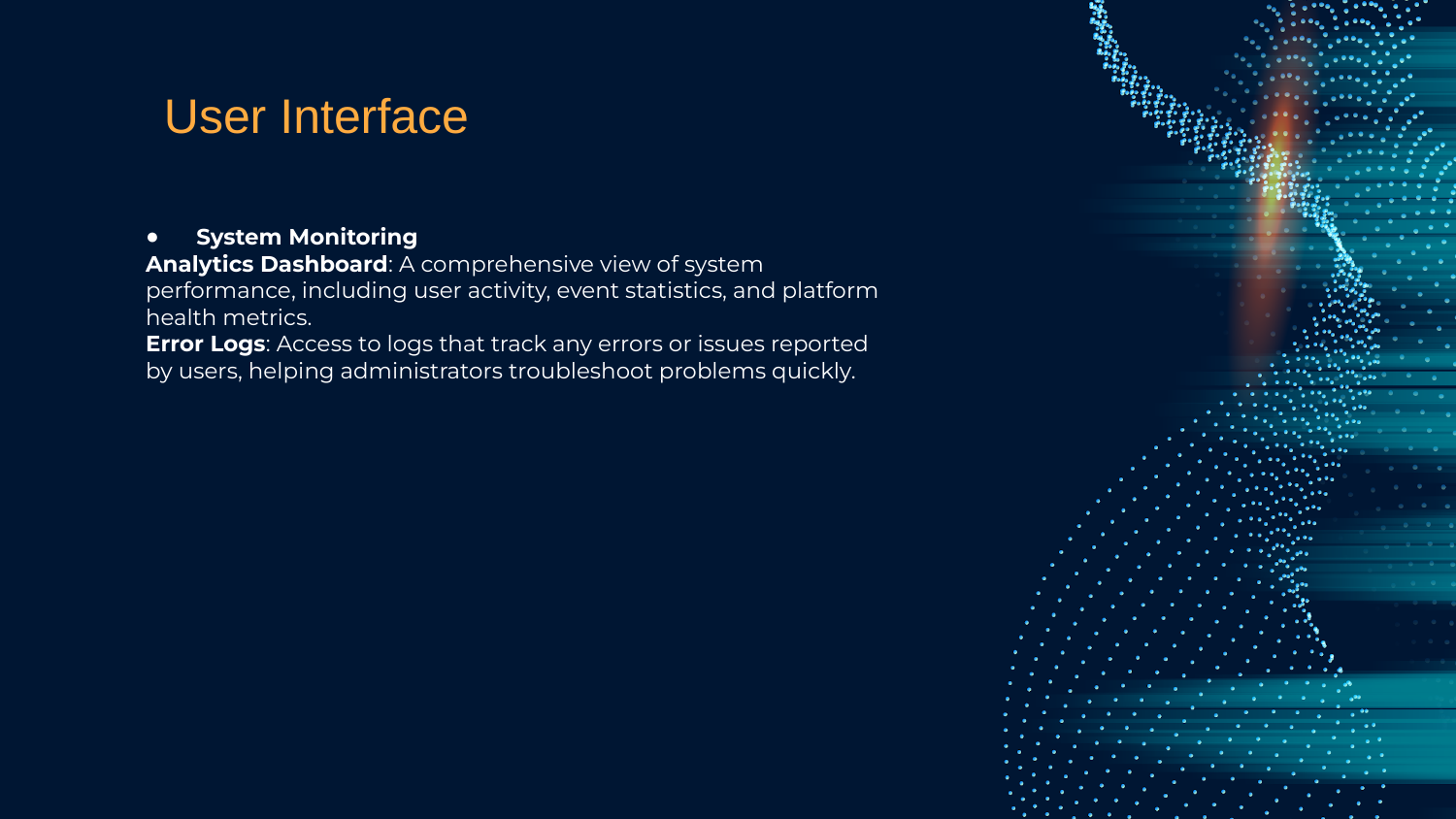

# User Interface
System Monitoring
Analytics Dashboard: A comprehensive view of system performance, including user activity, event statistics, and platform health metrics.
Error Logs: Access to logs that track any errors or issues reported by users, helping administrators troubleshoot problems quickly.